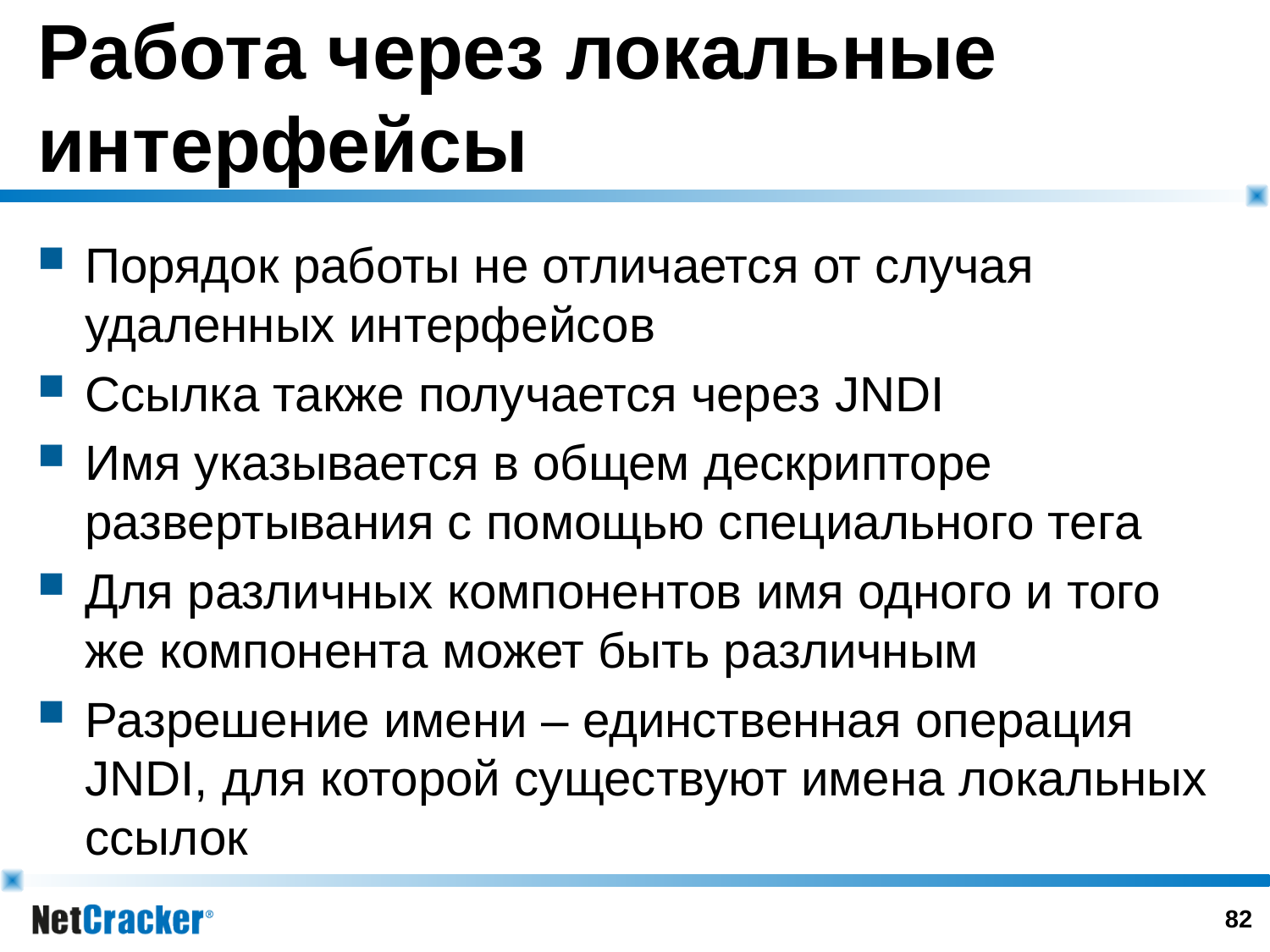

# Работа через локальные интерфейсы
Порядок работы не отличается от случая удаленных интерфейсов
Ссылка также получается через JNDI
Имя указывается в общем дескрипторе развертывания с помощью специального тега
Для различных компонентов имя одного и того же компонента может быть различным
Разрешение имени – единственная операция JNDI, для которой существуют имена локальных ссылок
82